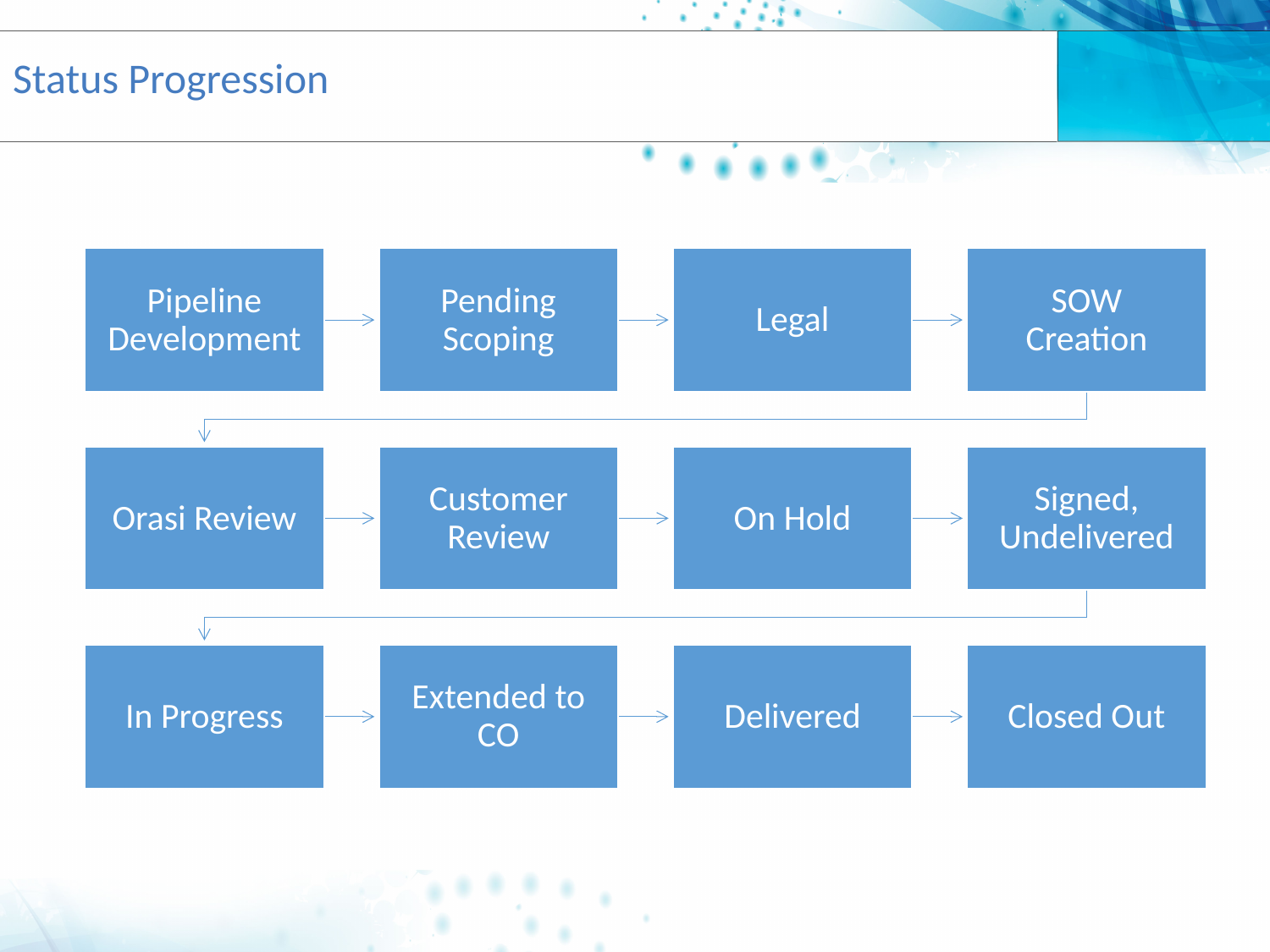

# Status Progression

Pipeline Development

Pending Scoping

Legal

SOW Creation

Orasi Review

Customer Review

On Hold

Signed, Undelivered

In Progress

Extended to CO

Delivered
Closed Out